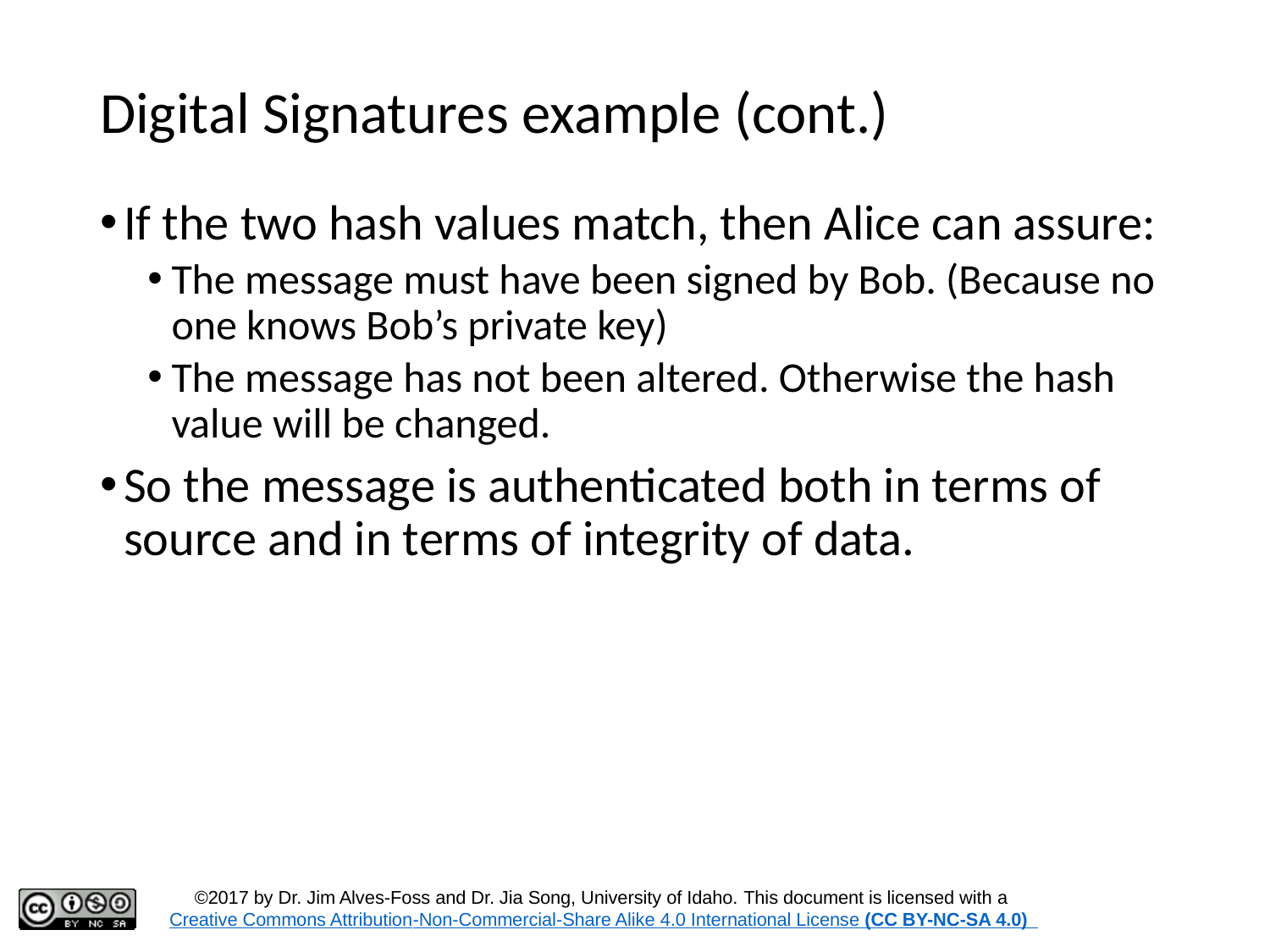

# Digital Signatures example (cont.)
If the two hash values match, then Alice can assure:
The message must have been signed by Bob. (Because no one knows Bob’s private key)
The message has not been altered. Otherwise the hash value will be changed.
So the message is authenticated both in terms of source and in terms of integrity of data.